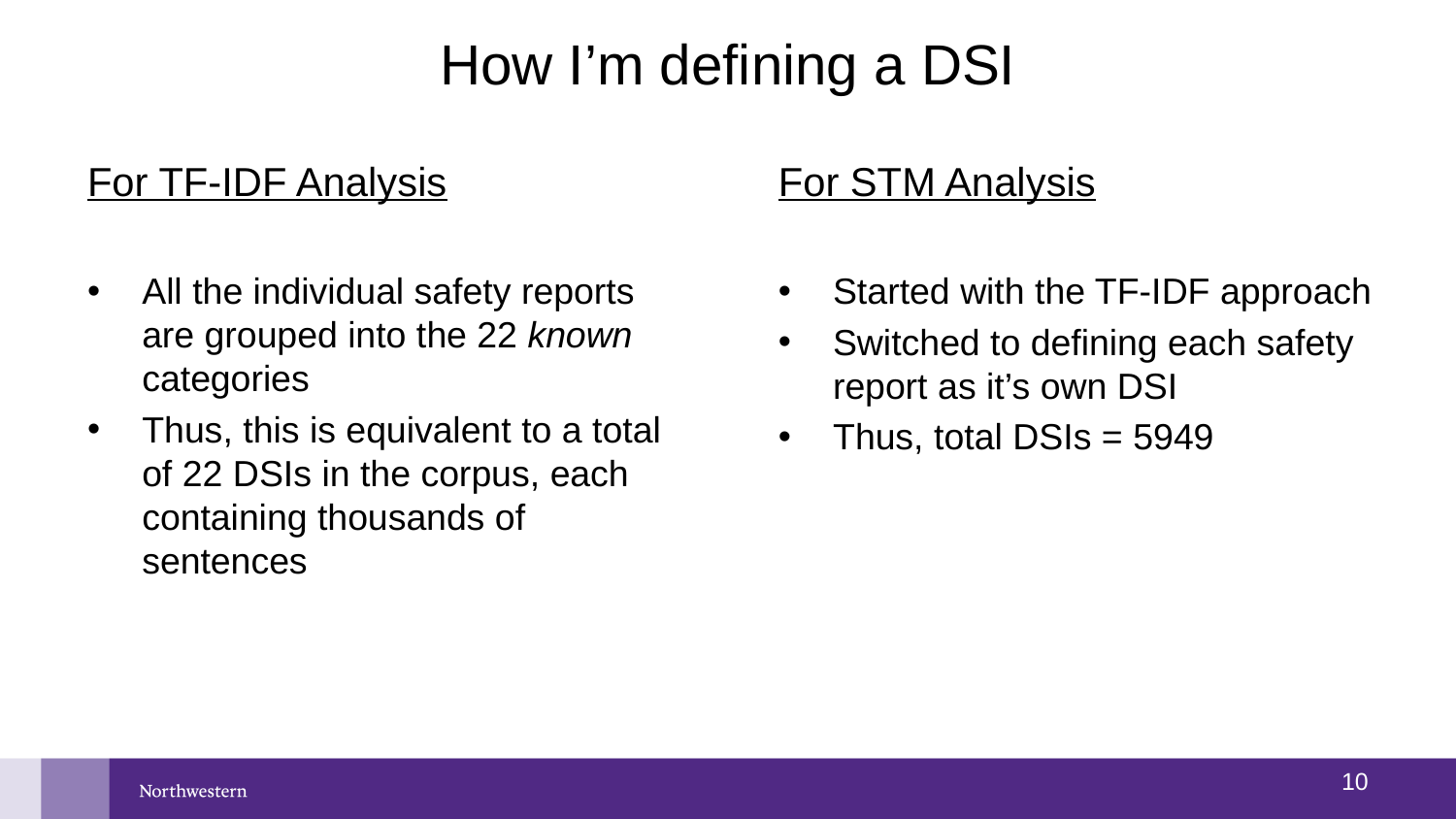

# How I’m defining a DSI
For TF-IDF Analysis

All the individual safety reports are grouped into the 22 known categories
Thus, this is equivalent to a total of 22 DSIs in the corpus, each containing thousands of sentences
For STM Analysis

Started with the TF-IDF approach
Switched to defining each safety report as it’s own DSI
Thus, total DSIs = 5949

10